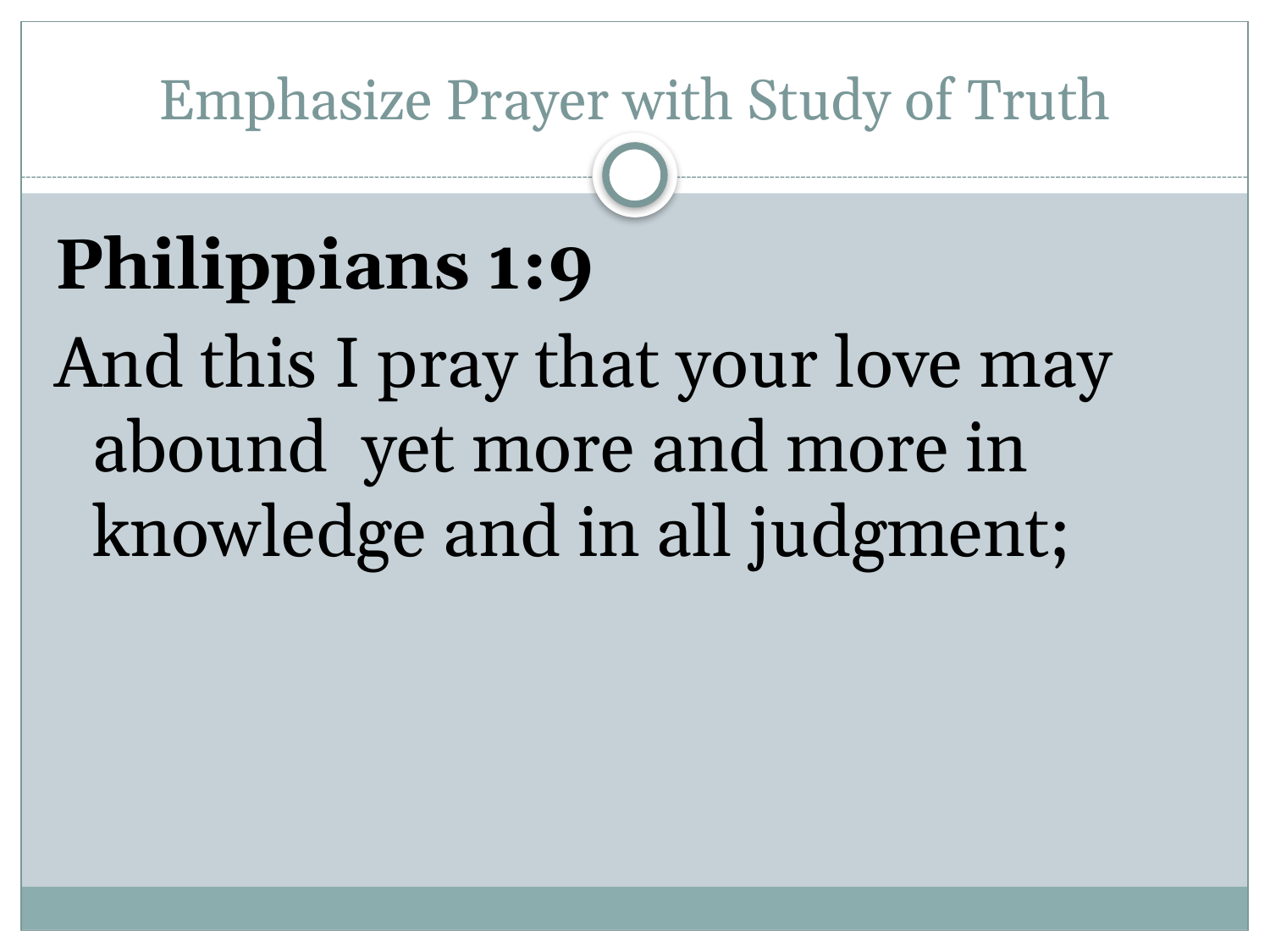

# Emphasize Prayer with Study of Truth
Philippians 1:9
And this I pray that your love may abound  yet more and more in knowledge and in all judgment;